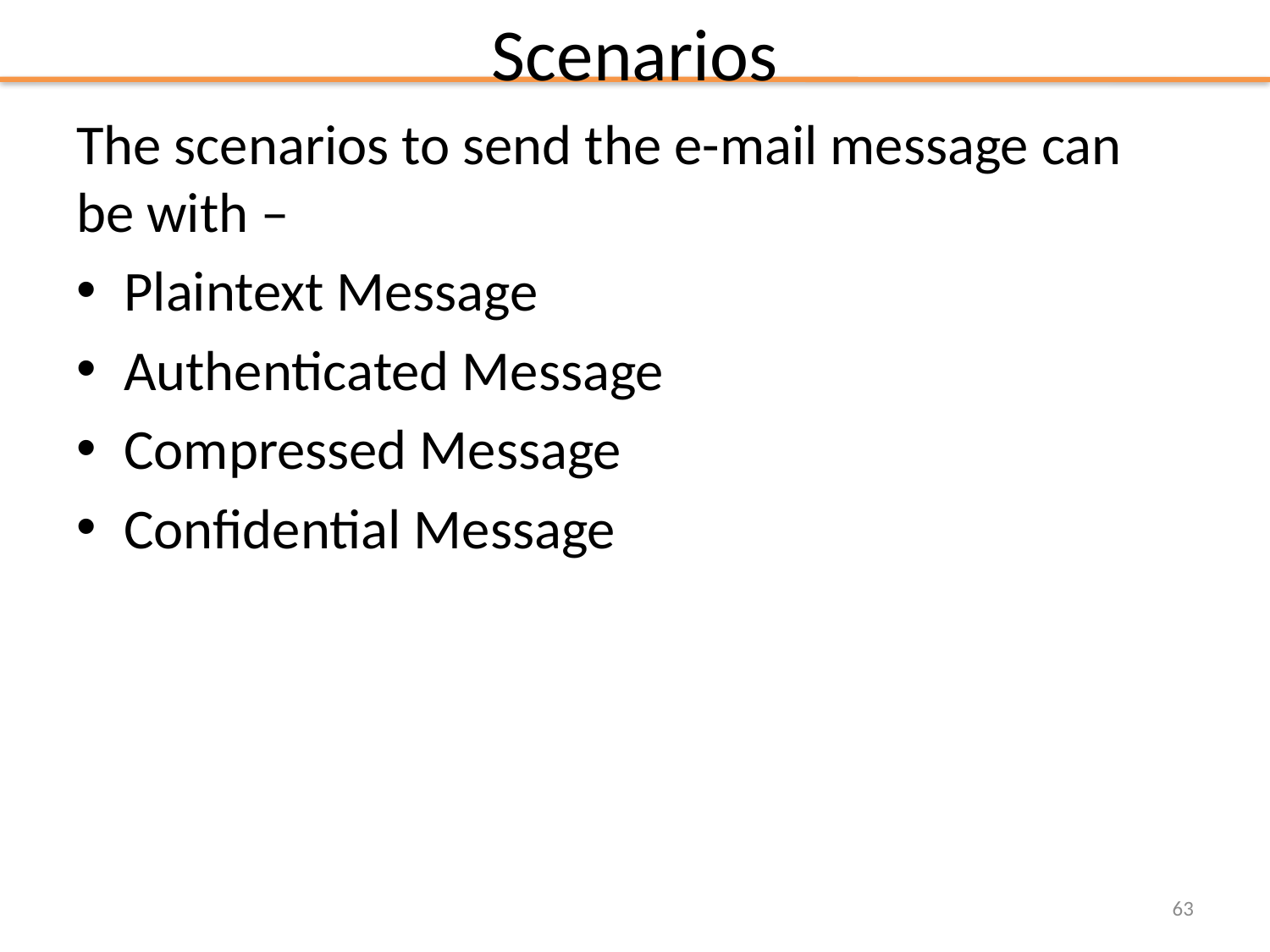

# Scenarios
The scenarios to send the e-mail message can be with –
Plaintext Message
Authenticated Message
Compressed Message
Confidential Message
63